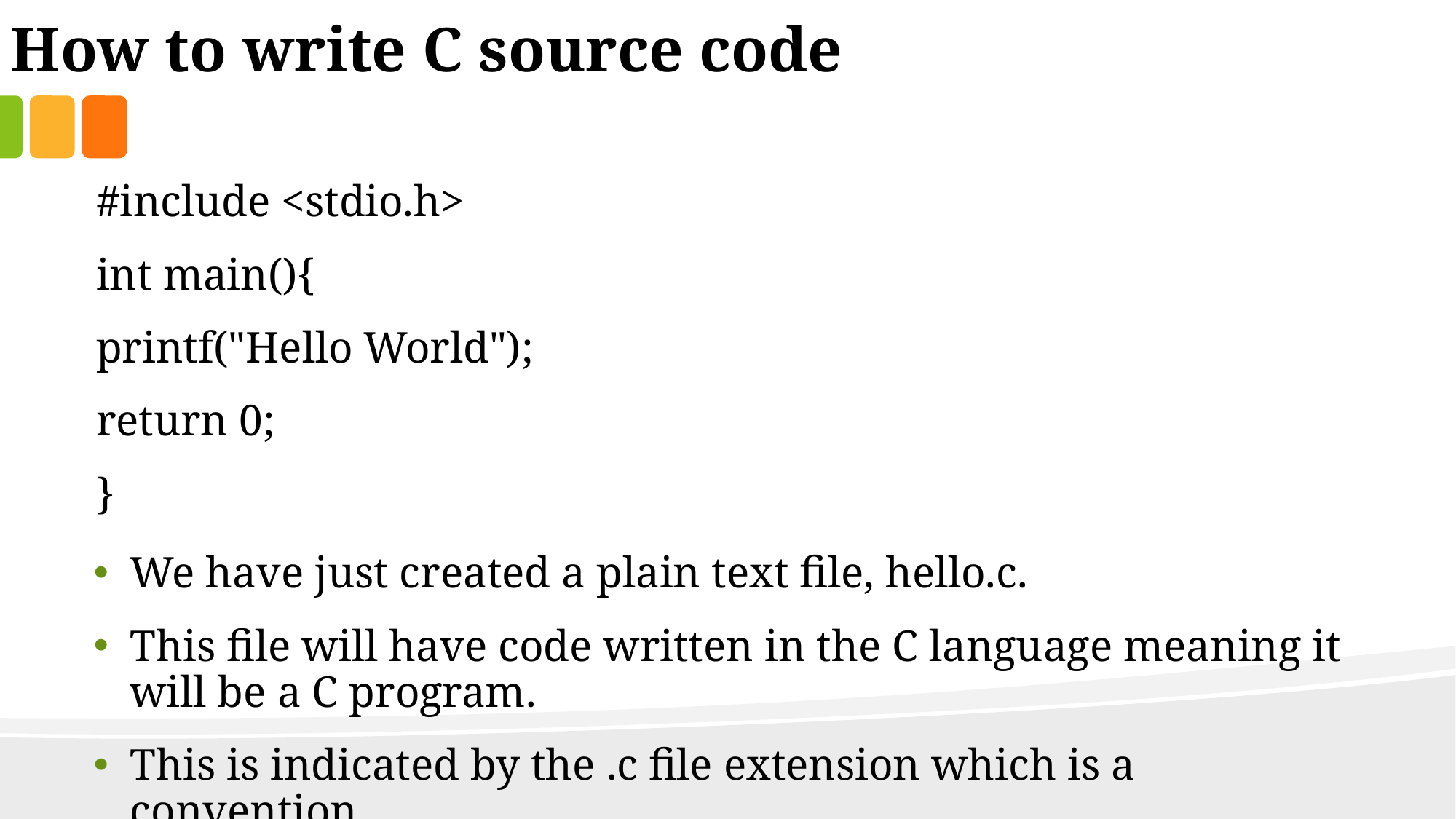

How to write C source code
#include <stdio.h>
int main(){
printf("Hello World");
return 0;
}
We have just created a plain text file, hello.c.
This file will have code written in the C language meaning it will be a C program.
This is indicated by the .c file extension which is a convention.